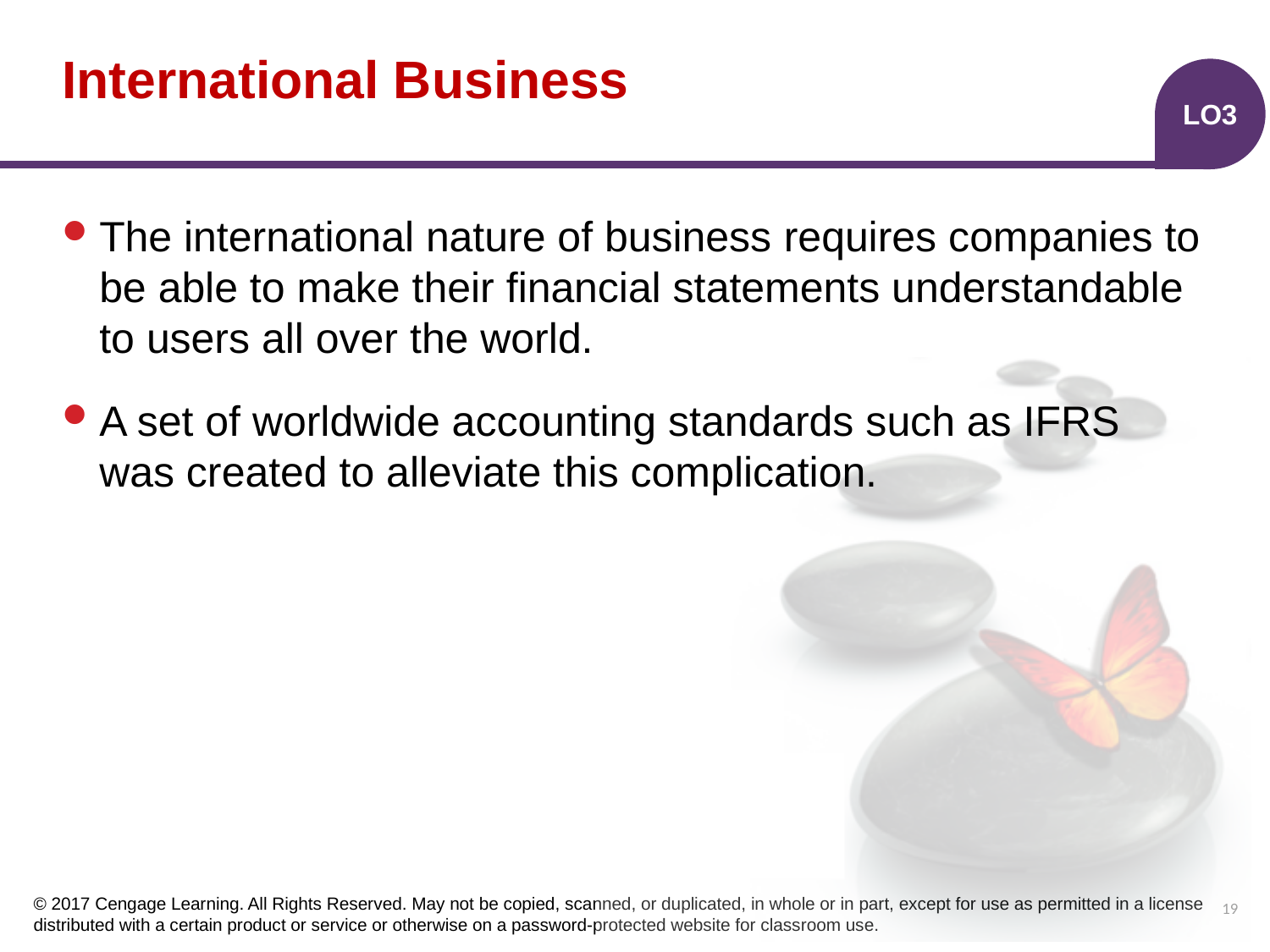

# International Business
LO3
The international nature of business requires companies to be able to make their financial statements understandable to users all over the world.
A set of worldwide accounting standards such as IFRS was created to alleviate this complication.
19